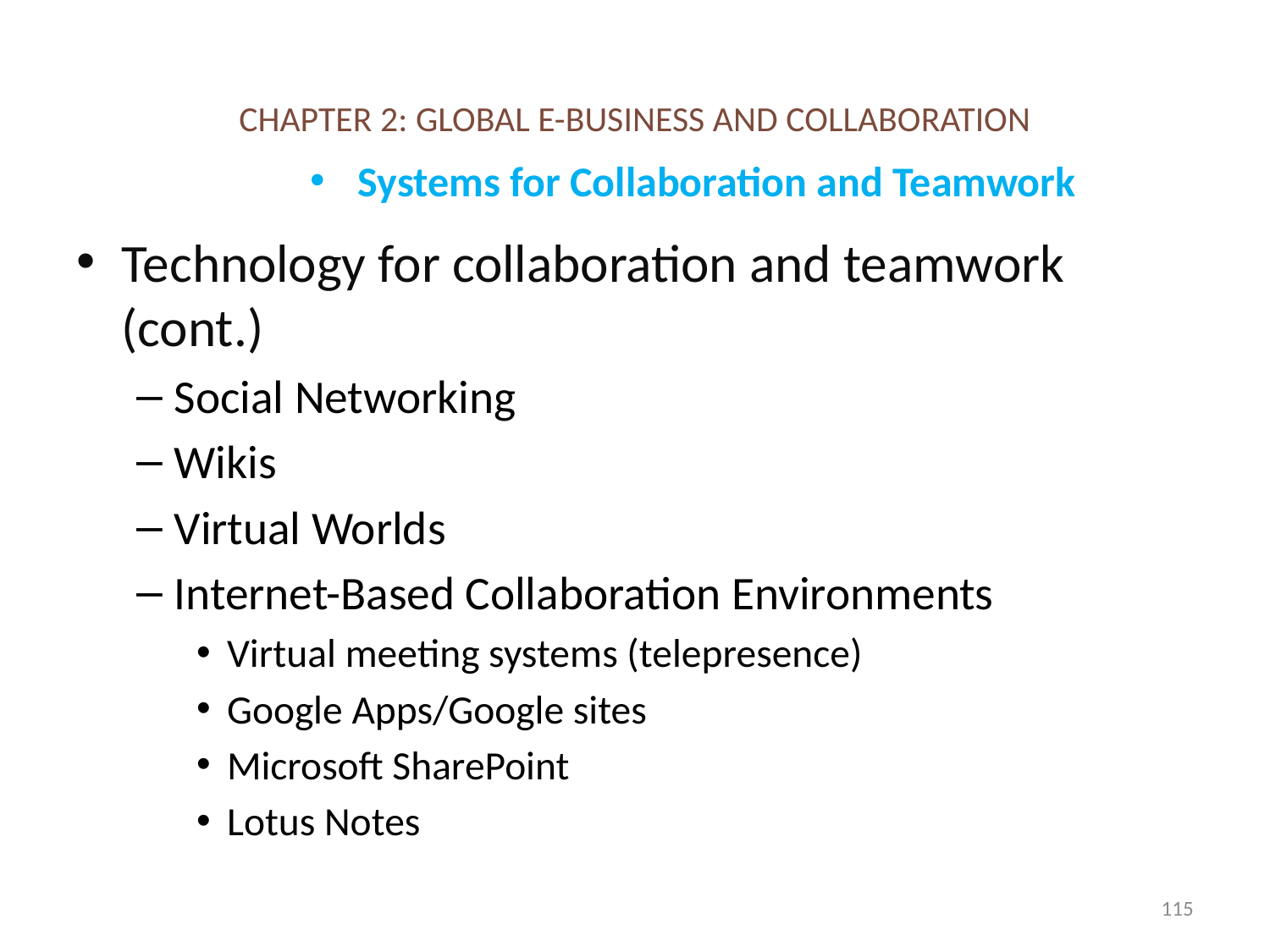

# CHAPTER 2: GLOBAL E-BUSINESS AND COLLABORATION
Systems for Collaboration and Teamwork
Technology for collaboration and teamwork (cont.)
Social Networking
Wikis
Virtual Worlds
Internet-Based Collaboration Environments
Virtual meeting systems (telepresence)
Google Apps/Google sites
Microsoft SharePoint
Lotus Notes
115